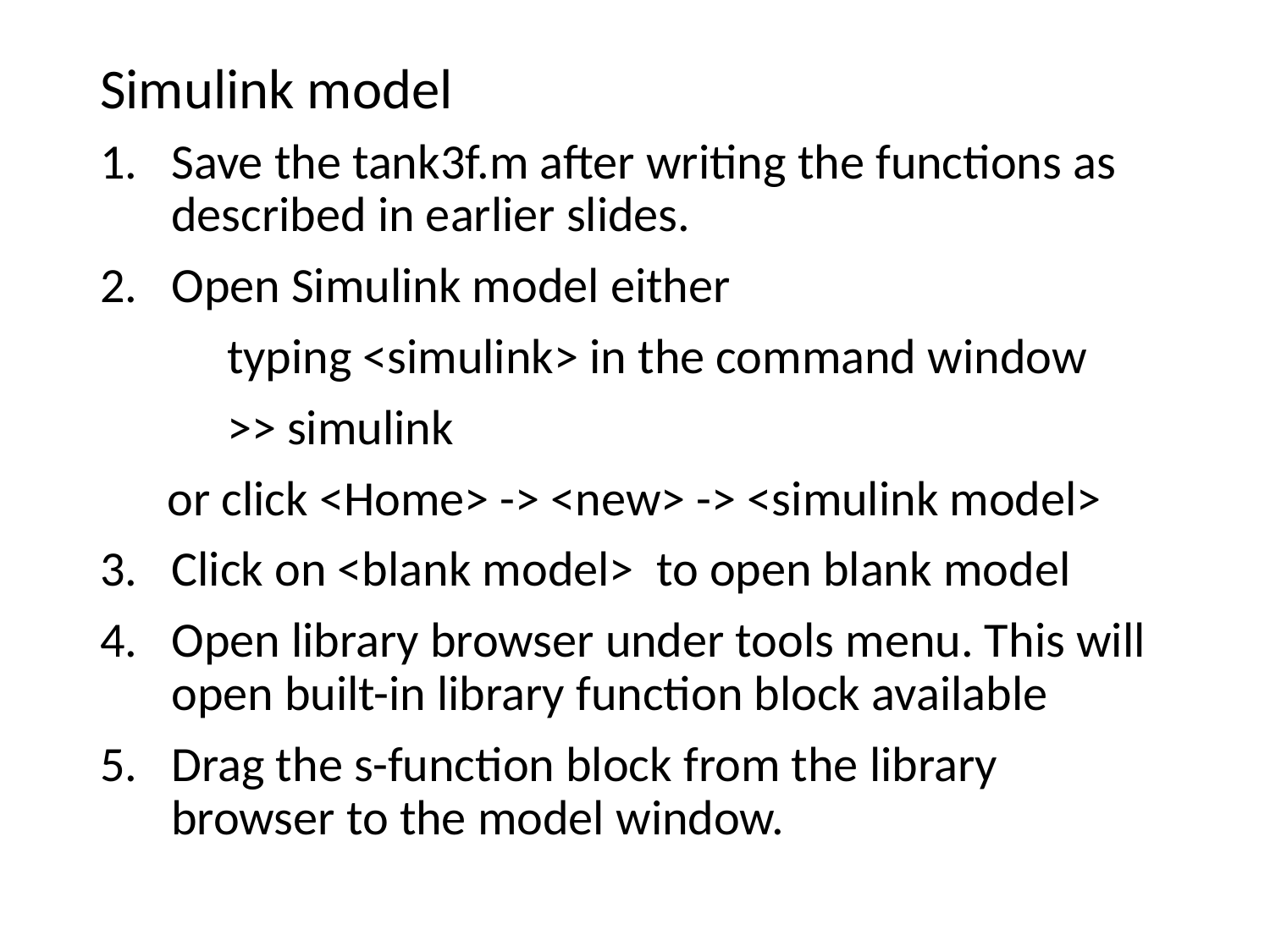

# Simulink model
Save the tank3f.m after writing the functions as described in earlier slides.
Open Simulink model either
	typing <simulink> in the command window
	>> simulink
      or click <Home> -> <new> -> <simulink model>
Click on <blank model>  to open blank model
Open library browser under tools menu. This will open built-in library function block available
Drag the s-function block from the library browser to the model window.